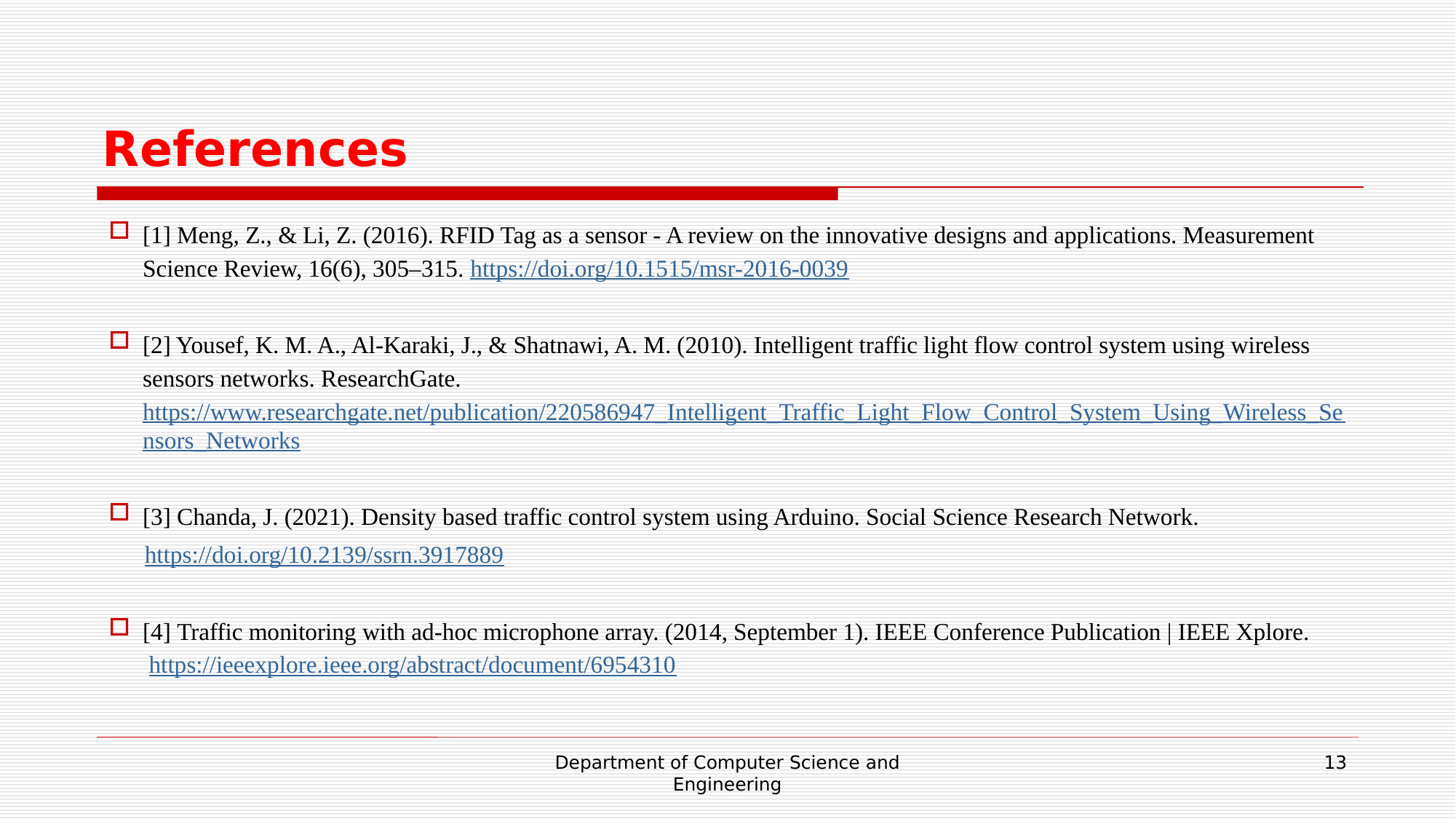

# References
[1] Meng, Z., & Li, Z. (2016). RFID Tag as a sensor - A review on the innovative designs and applications. Measurement Science Review, 16(6), 305–315. https://doi.org/10.1515/msr-2016-0039

[2] Yousef, K. M. A., Al-Karaki, J., & Shatnawi, A. M. (2010). Intelligent traffic light flow control system using wireless sensors networks. ResearchGate. https://www.researchgate.net/publication/220586947_Intelligent_Traffic_Light_Flow_Control_System_Using_Wireless_Sensors_Networks

[3] Chanda, J. (2021). Density based traffic control system using Arduino. Social Science Research Network.
      https://doi.org/10.2139/ssrn.3917889

[4] Traffic monitoring with ad-hoc microphone array. (2014, September 1). IEEE Conference Publication | IEEE Xplore.        https://ieeexplore.ieee.org/abstract/document/6954310
Department of Computer Science and Engineering
13